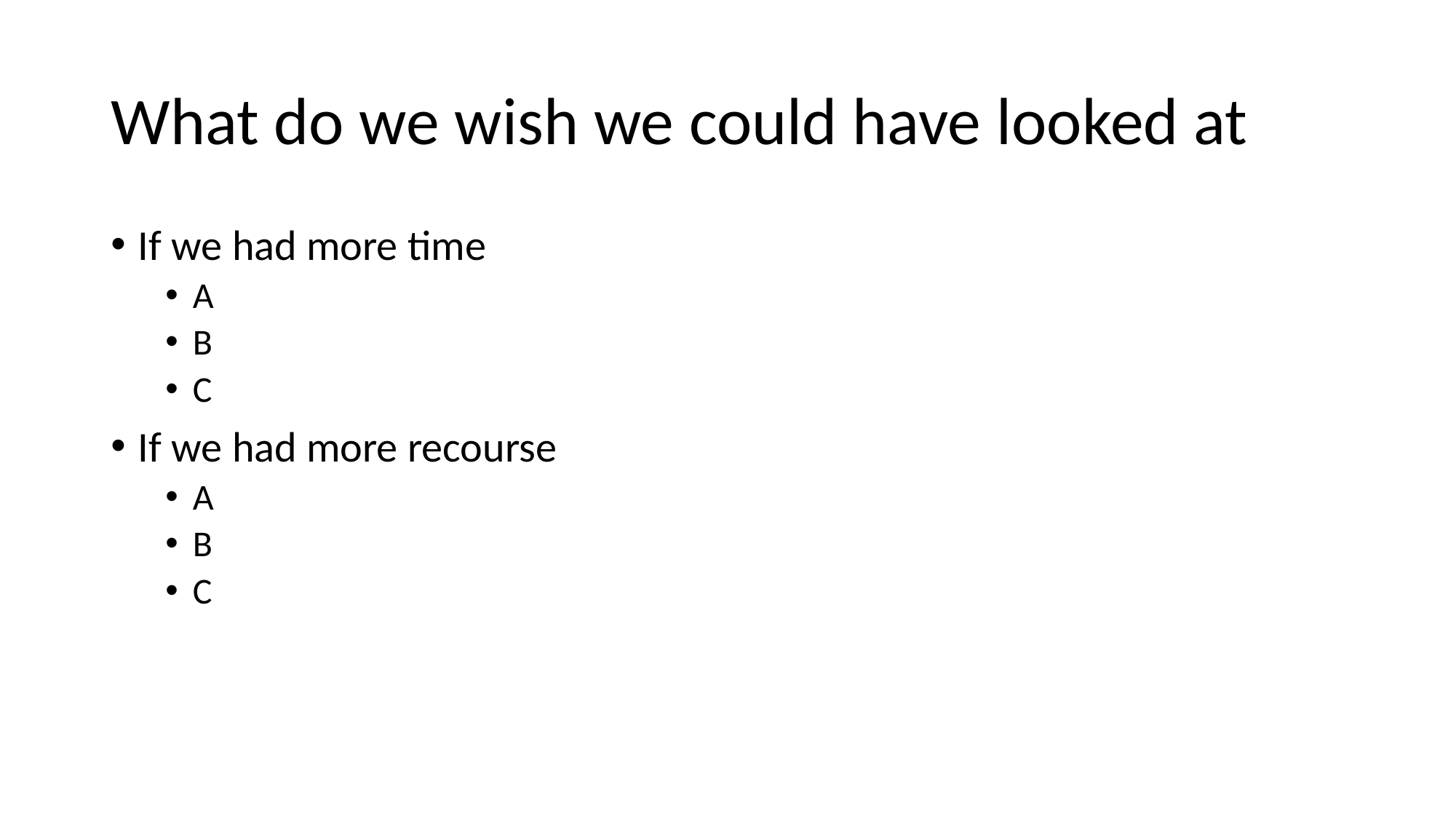

# What do we wish we could have looked at
If we had more time
A
B
C
If we had more recourse
A
B
C